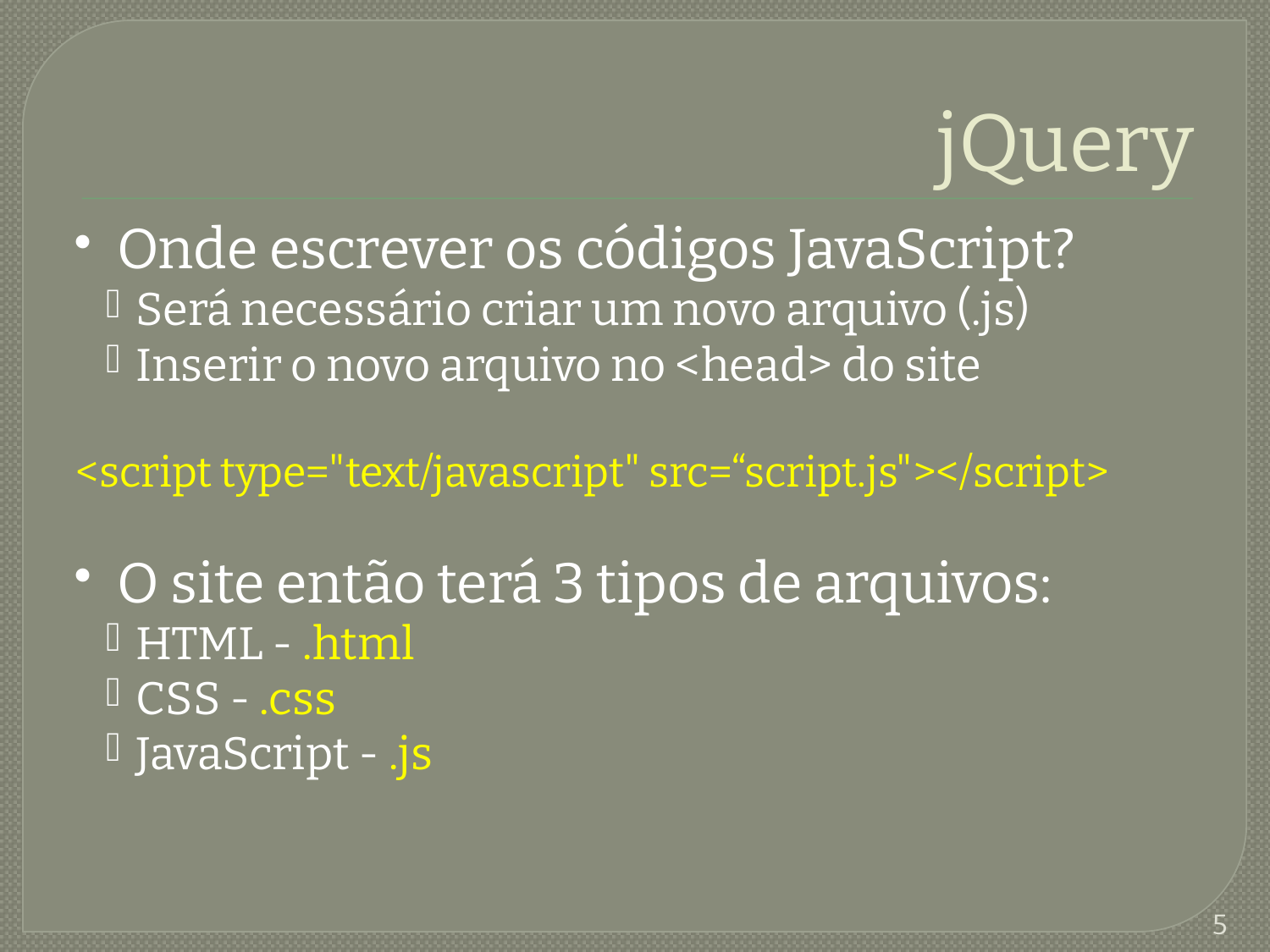

jQuery
 Onde escrever os códigos JavaScript?
Será necessário criar um novo arquivo (.js)
Inserir o novo arquivo no <head> do site

<script type="text/javascript" src=“script.js"></script>

 O site então terá 3 tipos de arquivos:
HTML - .html
CSS - .css
JavaScript - .js

5